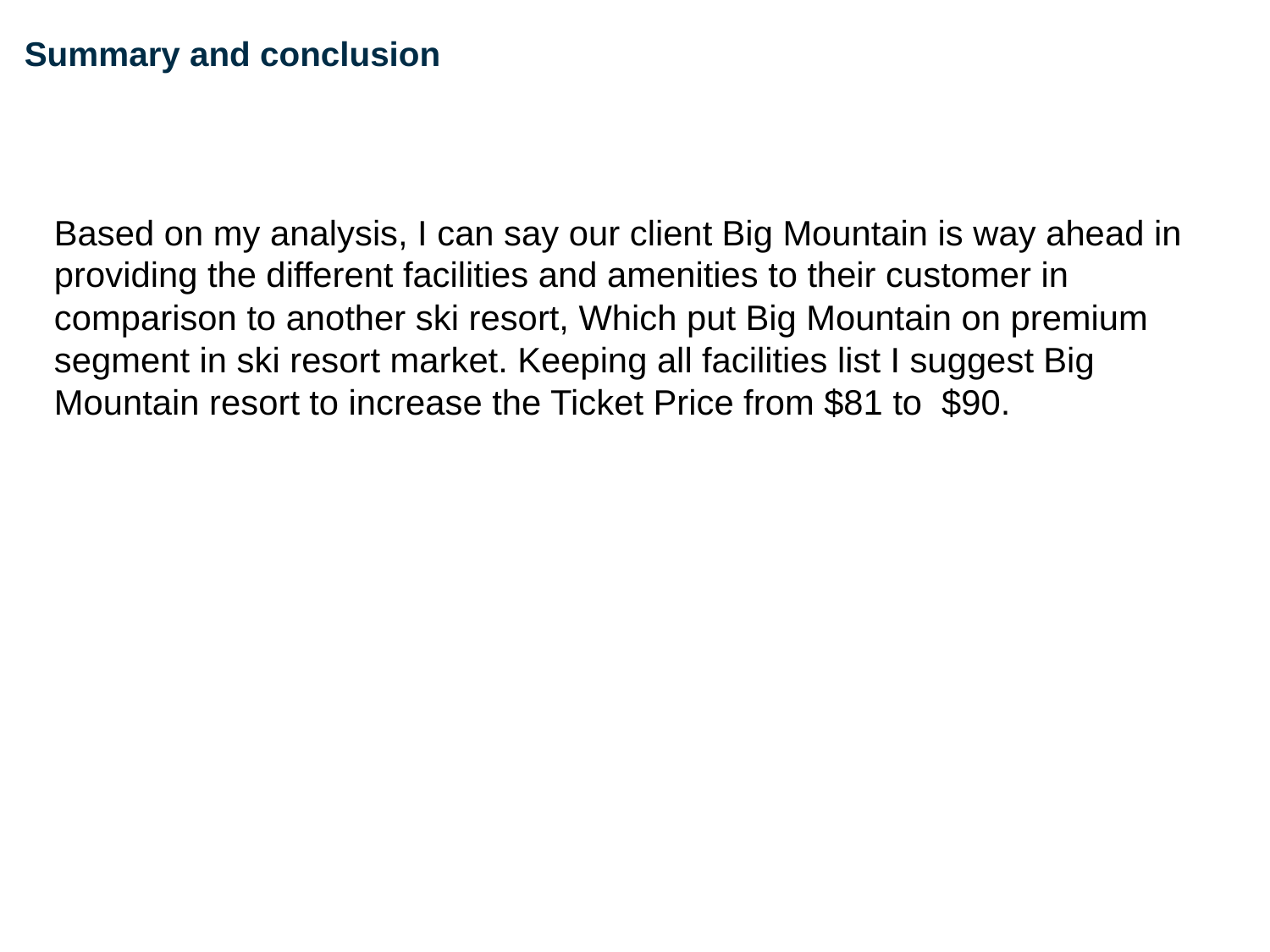

# Summary and conclusion
Based on my analysis, I can say our client Big Mountain is way ahead in providing the different facilities and amenities to their customer in comparison to another ski resort, Which put Big Mountain on premium segment in ski resort market. Keeping all facilities list I suggest Big Mountain resort to increase the Ticket Price from $81 to  $90.